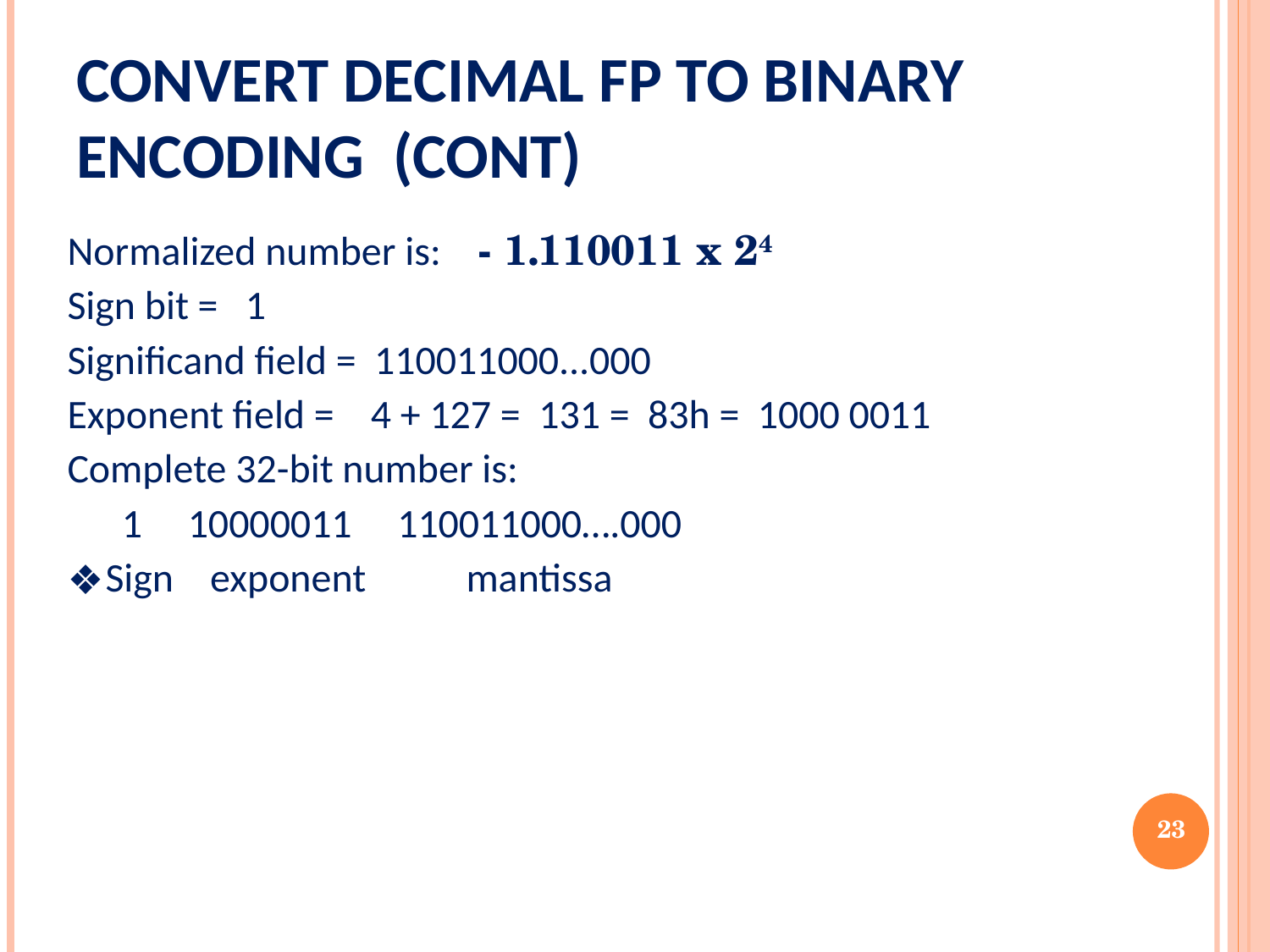

# Convert Decimal FP to binary encoding  (cont)
Normalized number is:    - 1.110011 x 24
Sign bit =   1
Significand field =  110011000...000
Exponent field =    4 + 127 =  131 =  83h =  1000 0011
Complete 32-bit number is:
      1     10000011     110011000….000
Sign    exponent           mantissa
23